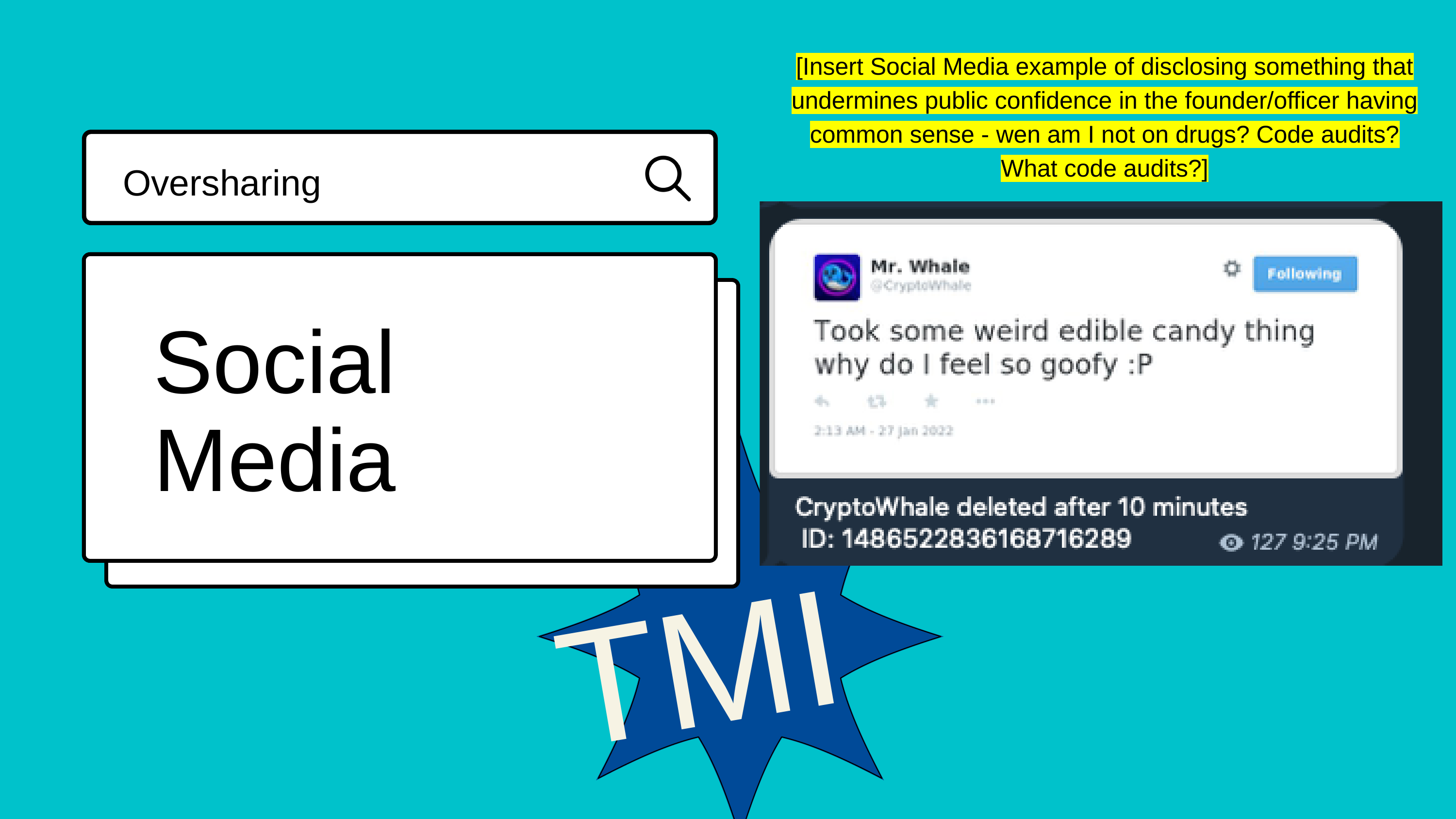

[Insert Social Media example of disclosing something that undermines public confidence in the founder/officer having common sense - wen am I not on drugs? Code audits? What code audits?]

Oversharing

Social Media

TMI